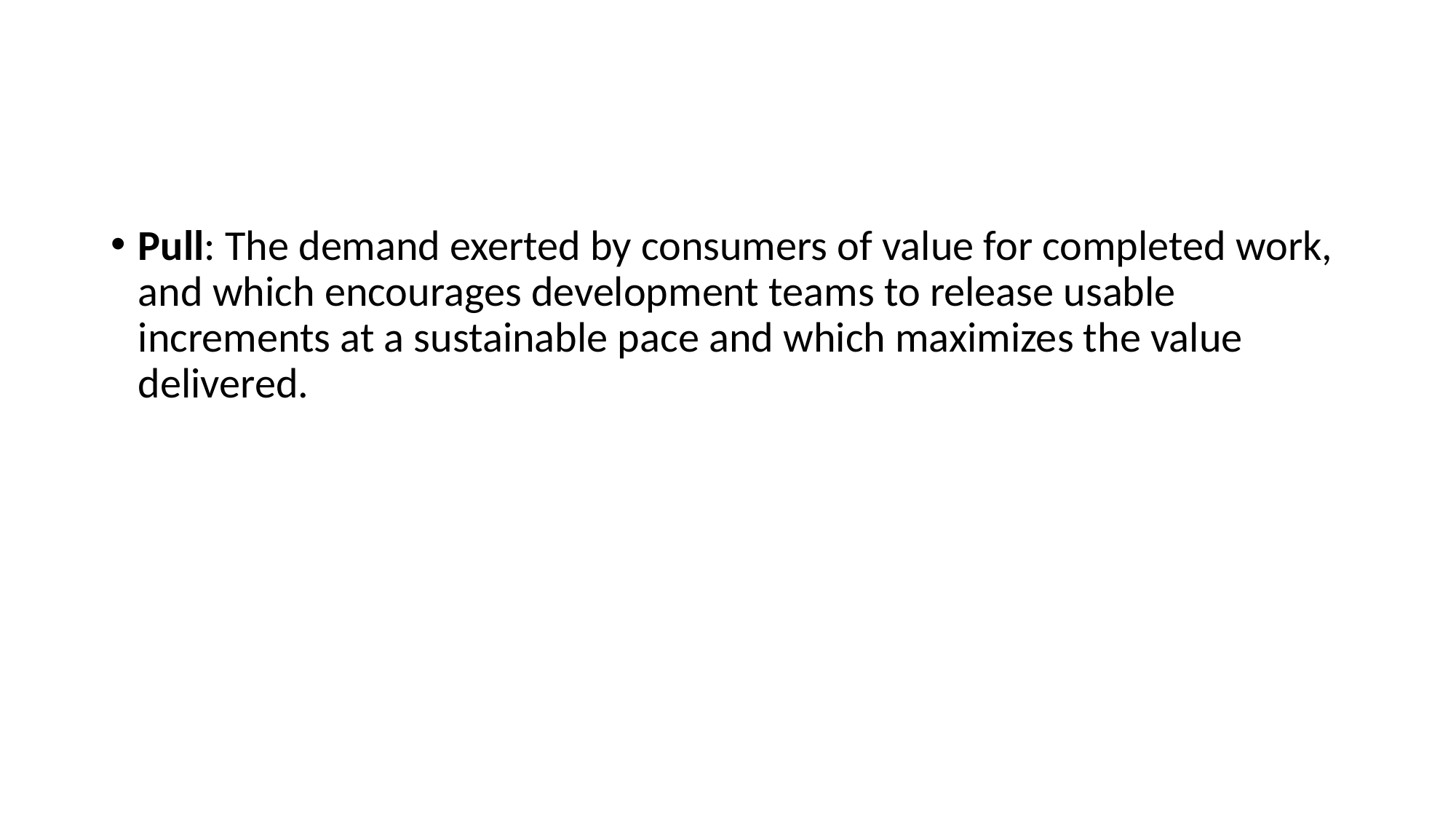

#
Pull: The demand exerted by consumers of value for completed work, and which encourages development teams to release usable increments at a sustainable pace and which maximizes the value delivered.